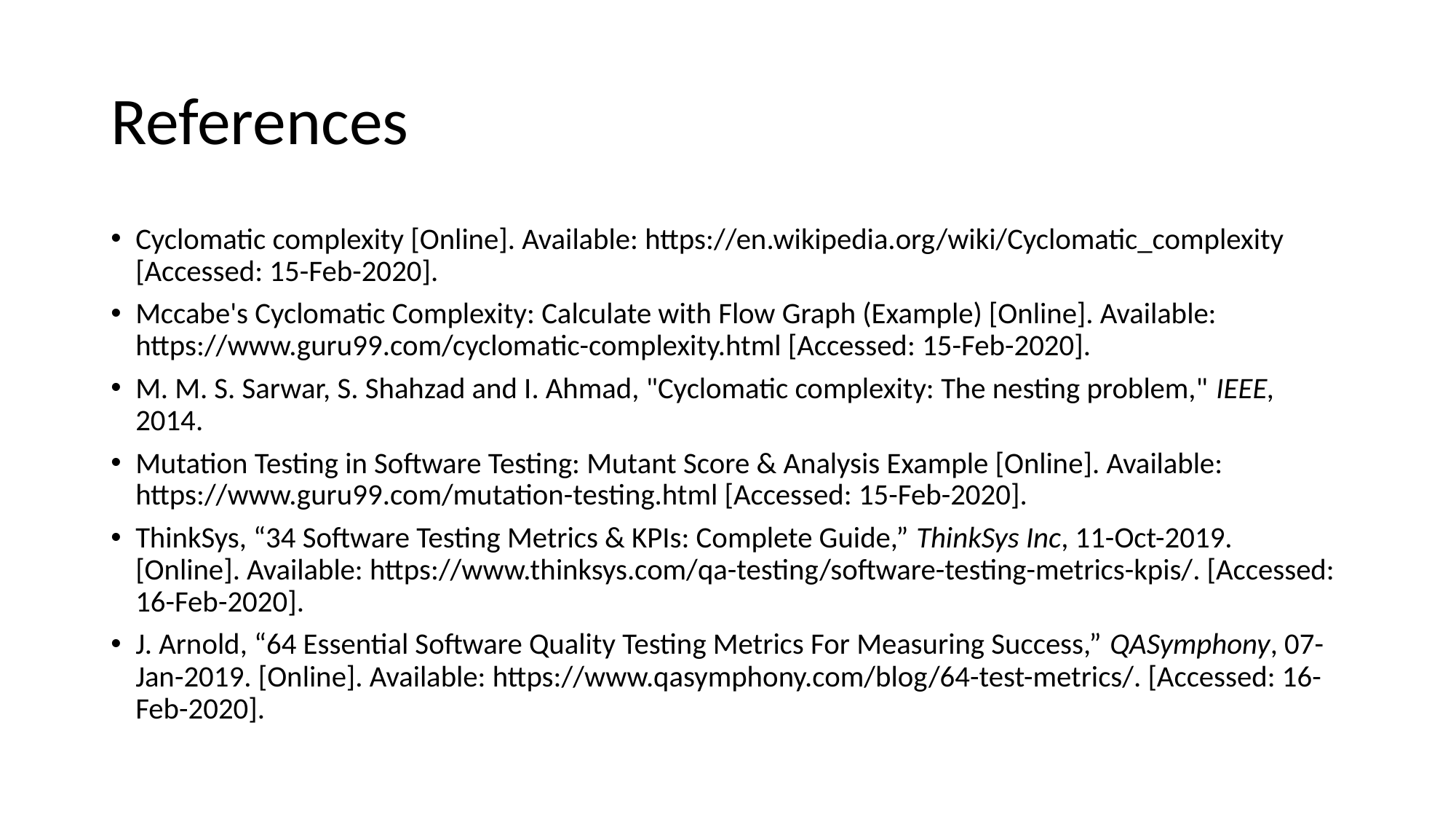

# References
Cyclomatic complexity [Online]. Available: https://en.wikipedia.org/wiki/Cyclomatic_complexity [Accessed: 15-Feb-2020].
Mccabe's Cyclomatic Complexity: Calculate with Flow Graph (Example) [Online]. Available: https://www.guru99.com/cyclomatic-complexity.html [Accessed: 15-Feb-2020].
M. M. S. Sarwar, S. Shahzad and I. Ahmad, "Cyclomatic complexity: The nesting problem," IEEE, 2014.
Mutation Testing in Software Testing: Mutant Score & Analysis Example [Online]. Available: https://www.guru99.com/mutation-testing.html [Accessed: 15-Feb-2020].
ThinkSys, “34 Software Testing Metrics & KPIs: Complete Guide,” ThinkSys Inc, 11-Oct-2019. [Online]. Available: https://www.thinksys.com/qa-testing/software-testing-metrics-kpis/. [Accessed: 16-Feb-2020].
J. Arnold, “64 Essential Software Quality Testing Metrics For Measuring Success,” QASymphony, 07-Jan-2019. [Online]. Available: https://www.qasymphony.com/blog/64-test-metrics/. [Accessed: 16-Feb-2020].